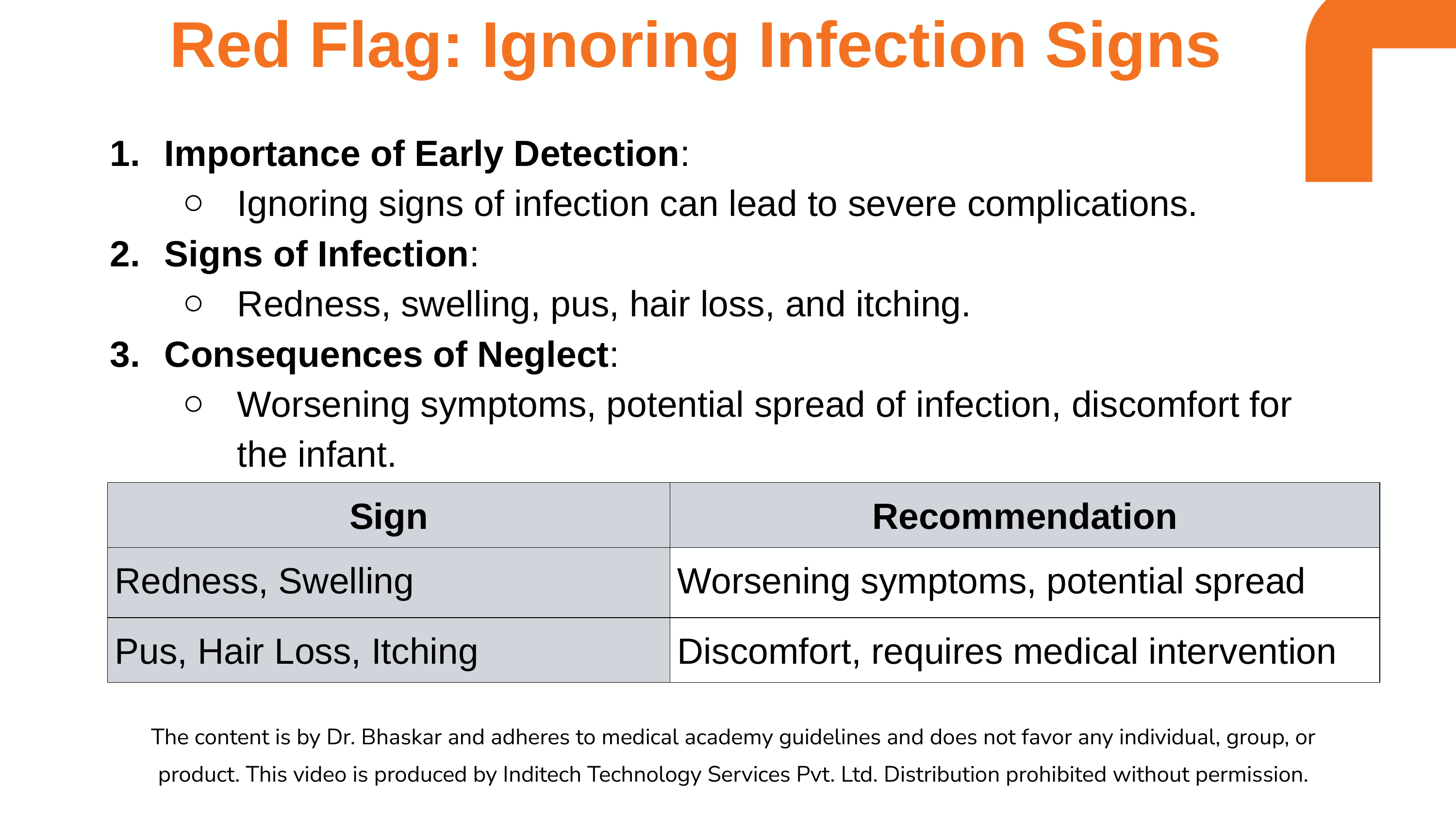

Red Flag: Ignoring Infection Signs

Importance of Early Detection:
Ignoring signs of infection can lead to severe complications.
Signs of Infection:
Redness, swelling, pus, hair loss, and itching.
Consequences of Neglect:
Worsening symptoms, potential spread of infection, discomfort for the infant.

| Sign | Recommendation |
| --- | --- |
| Redness, Swelling | Worsening symptoms, potential spread |
| Pus, Hair Loss, Itching | Discomfort, requires medical intervention |

The content is by Dr. Bhaskar and adheres to medical academy guidelines and does not favor any individual, group, or product. This video is produced by Inditech Technology Services Pvt. Ltd. Distribution prohibited without permission.